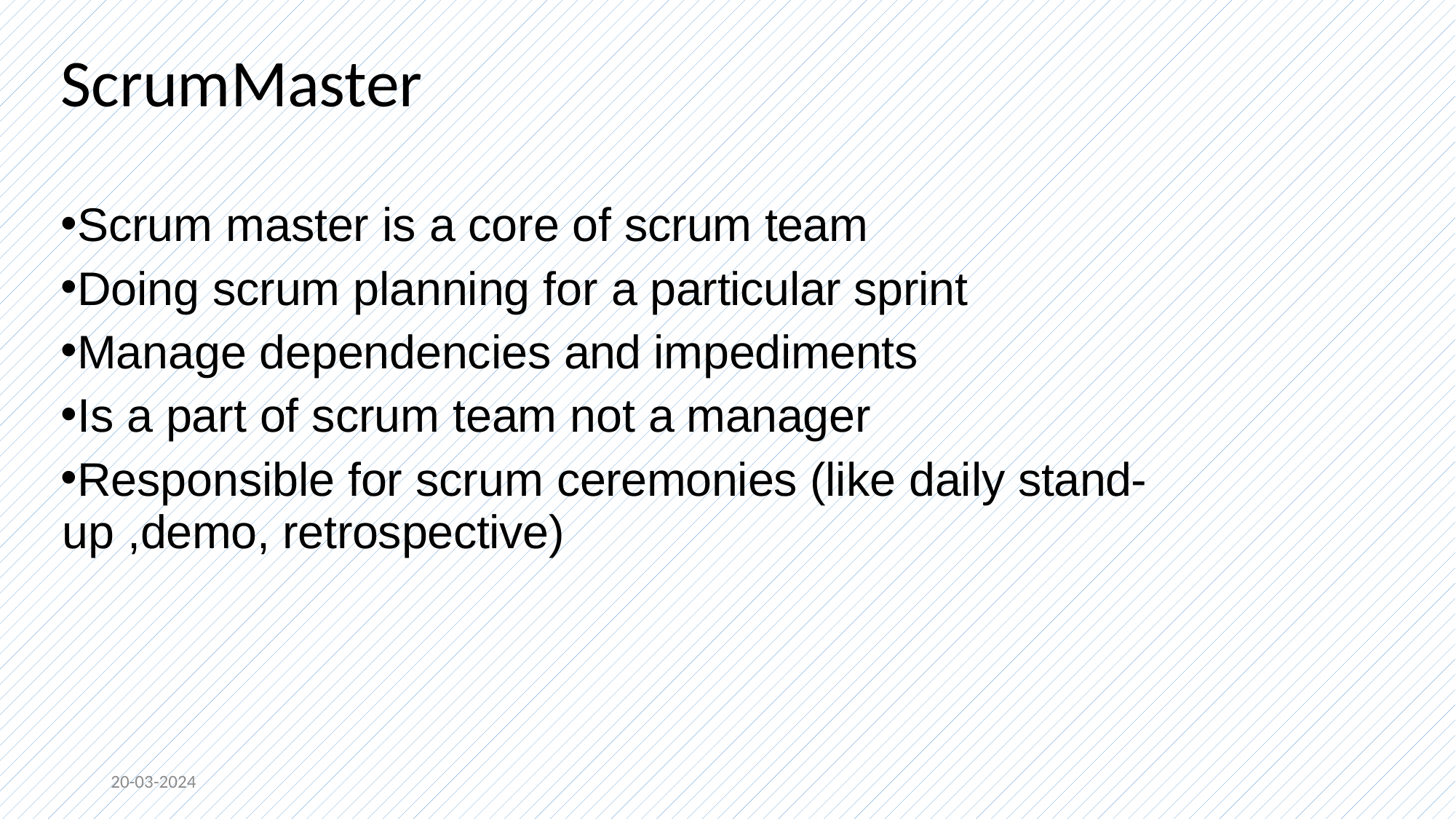

# ScrumMaster

Scrum master is a core of scrum team
Doing scrum planning for a particular sprint
Manage dependencies and impediments
Is a part of scrum team not a manager
Responsible for scrum ceremonies (like daily stand-up ,demo, retrospective)

20-03-2024